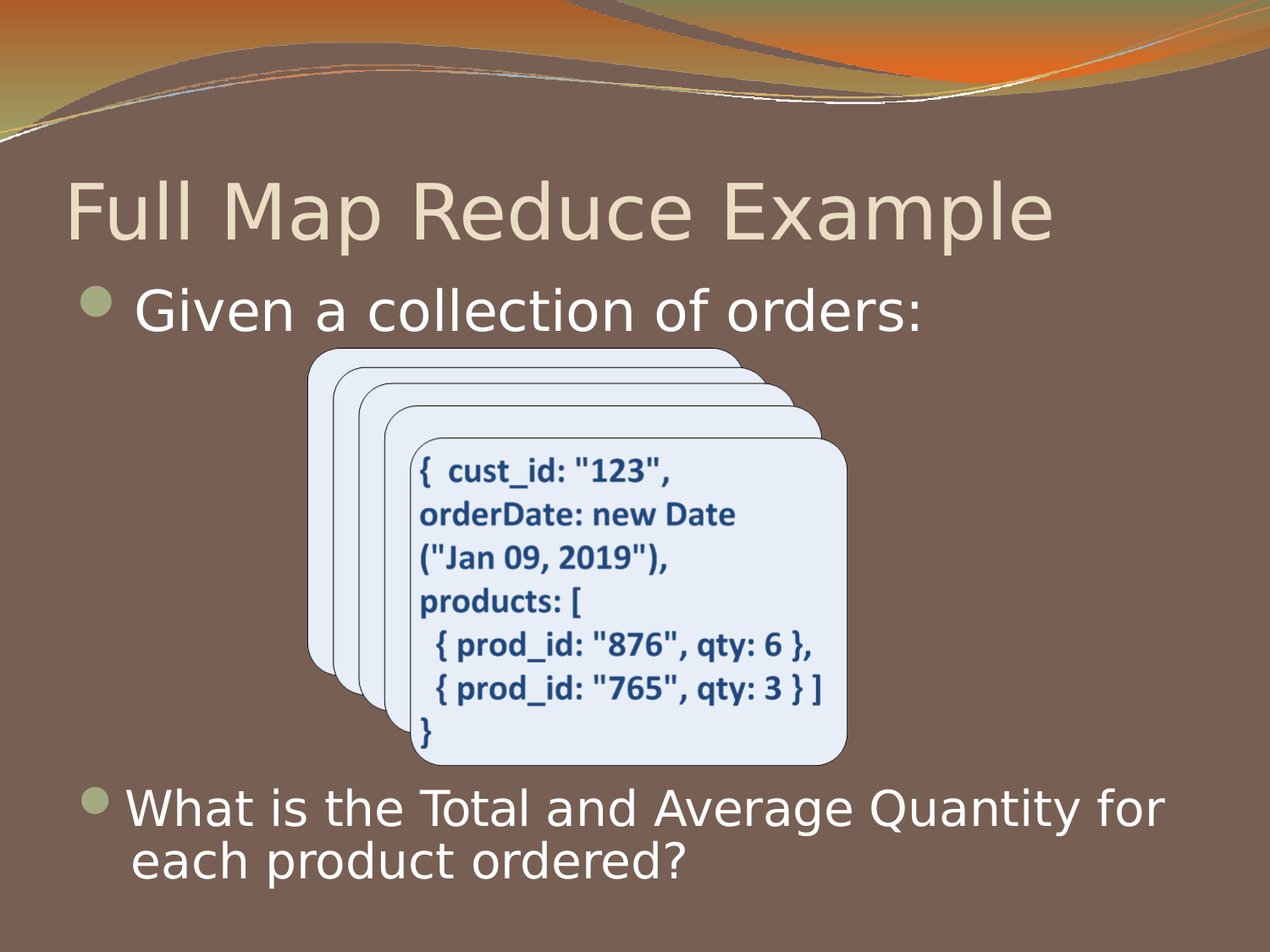

# Full Map Reduce Example
Given a collection of orders:

What is the Total and Average Quantity for  each product ordered?